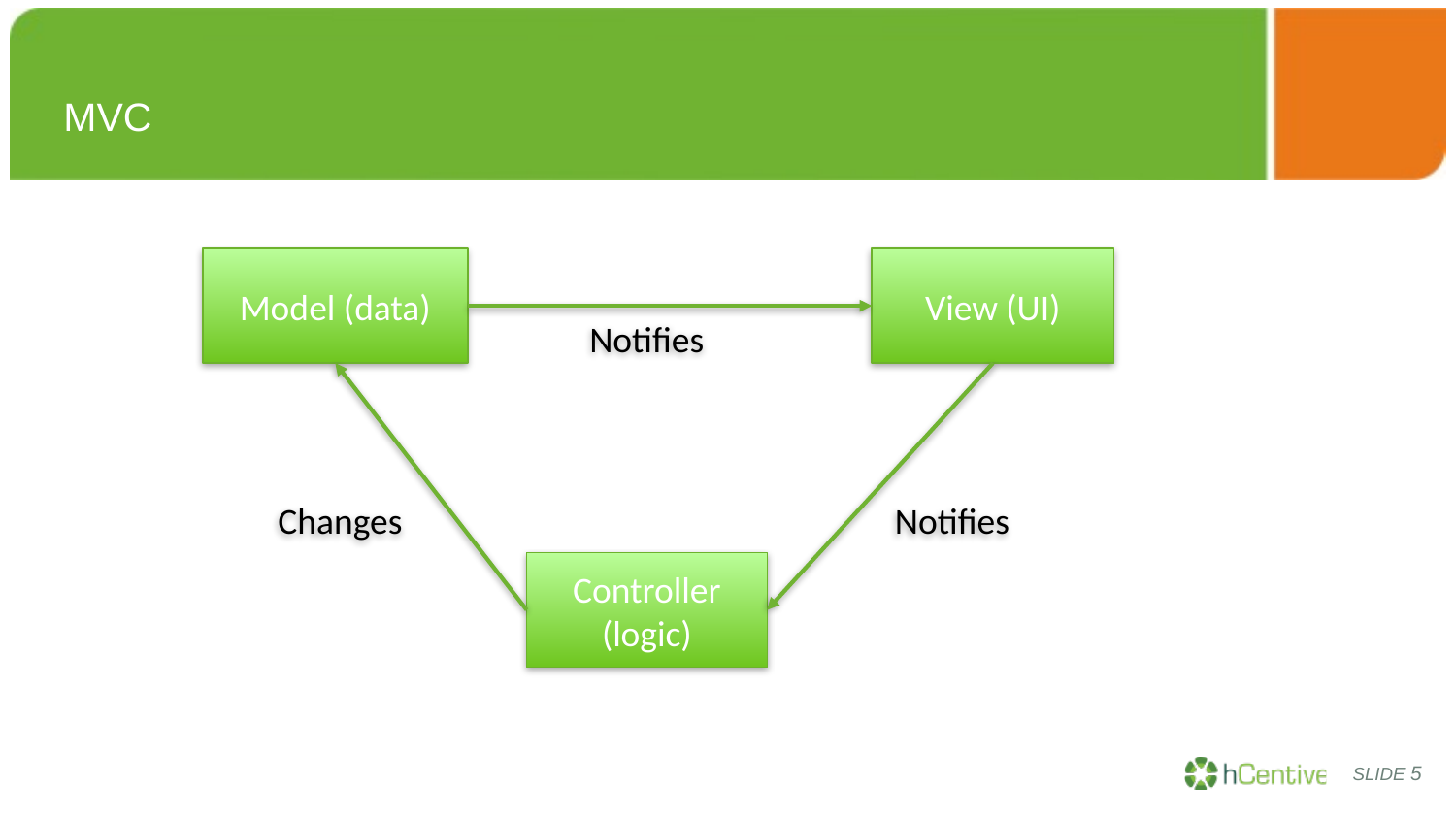

MVC

View (UI)
Model (data)
Notifies
Changes
Notifies
Controller (logic)